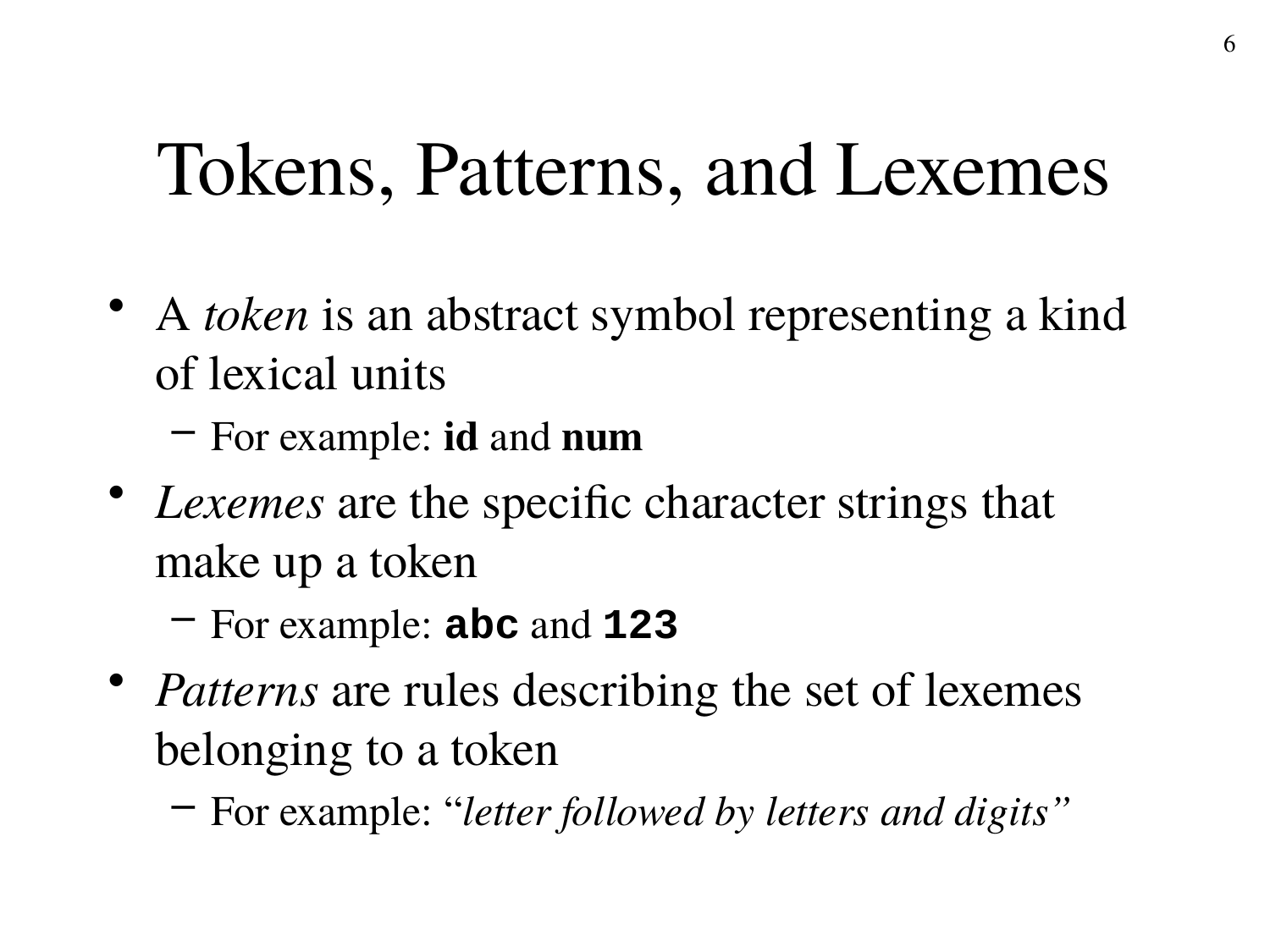

6
# Tokens, Patterns, and Lexemes
A token is an abstract symbol representing a kind of lexical units
For example: id and num
Lexemes are the specific character strings that make up a token
For example: abc and 123
Patterns are rules describing the set of lexemes belonging to a token
For example: “letter followed by letters and digits”